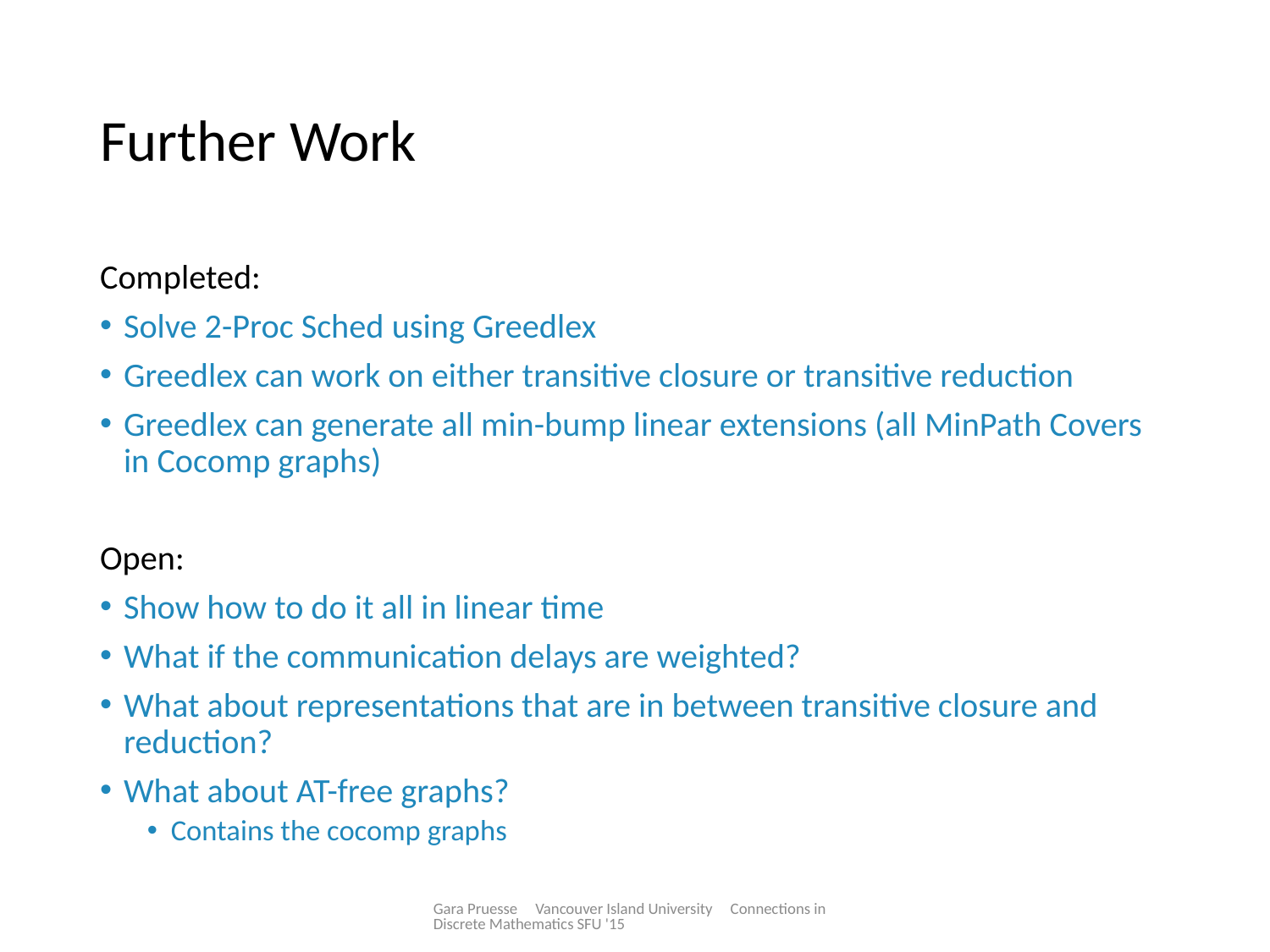

# Further Work
Completed:
Solve 2-Proc Sched using Greedlex
Greedlex can work on either transitive closure or transitive reduction
Greedlex can generate all min-bump linear extensions (all MinPath Covers in Cocomp graphs)

Open:
Show how to do it all in linear time
What if the communication delays are weighted?
What about representations that are in between transitive closure and reduction?
What about AT-free graphs?
Contains the cocomp graphs

Gara Pruesse     Vancouver Island University     Connections in Discrete Mathematics SFU '15